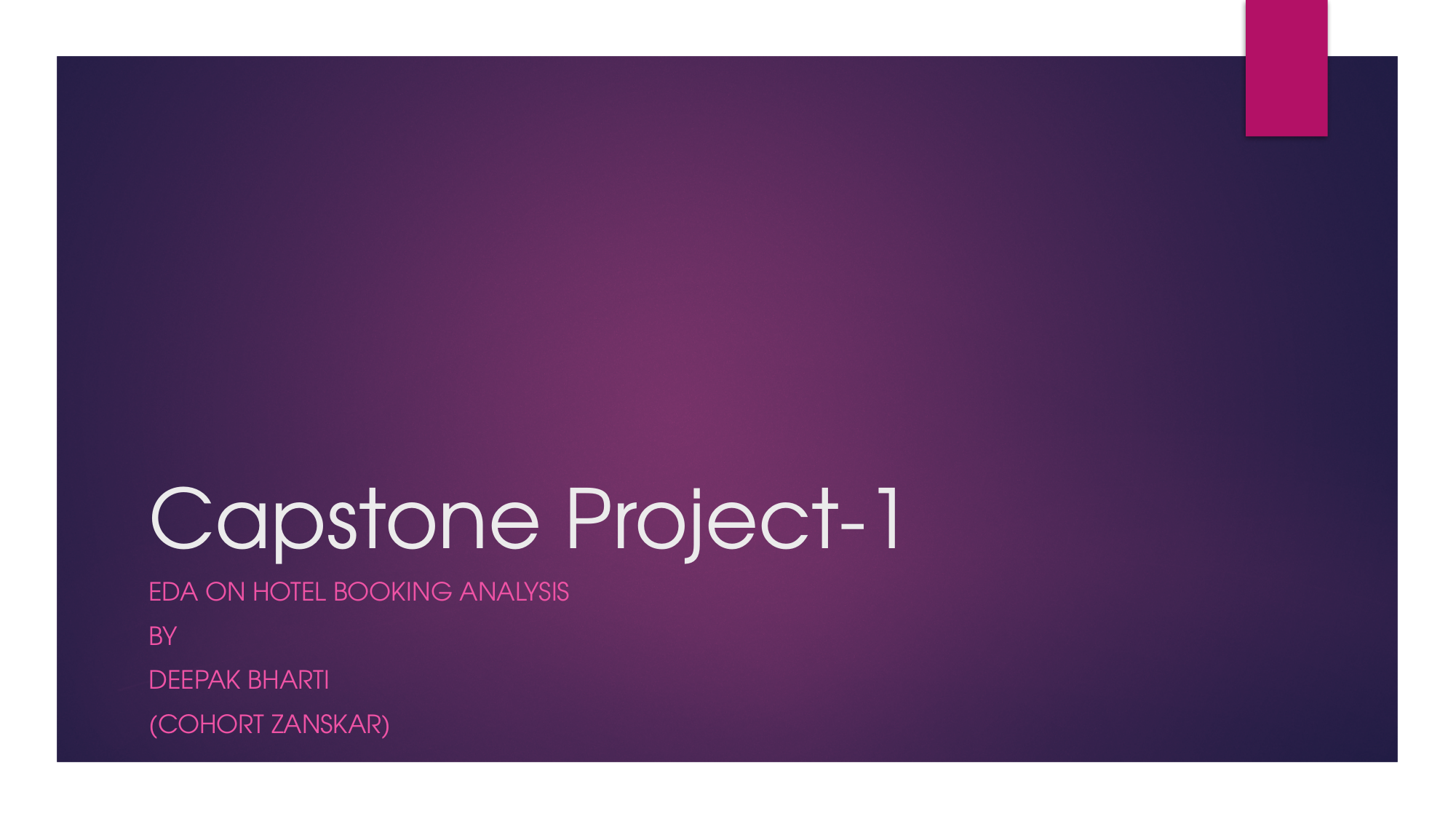

# Capstone Project-1
EDA On Hotel Booking Analysis
BY
Deepak Bharti
(Cohort Zanskar)